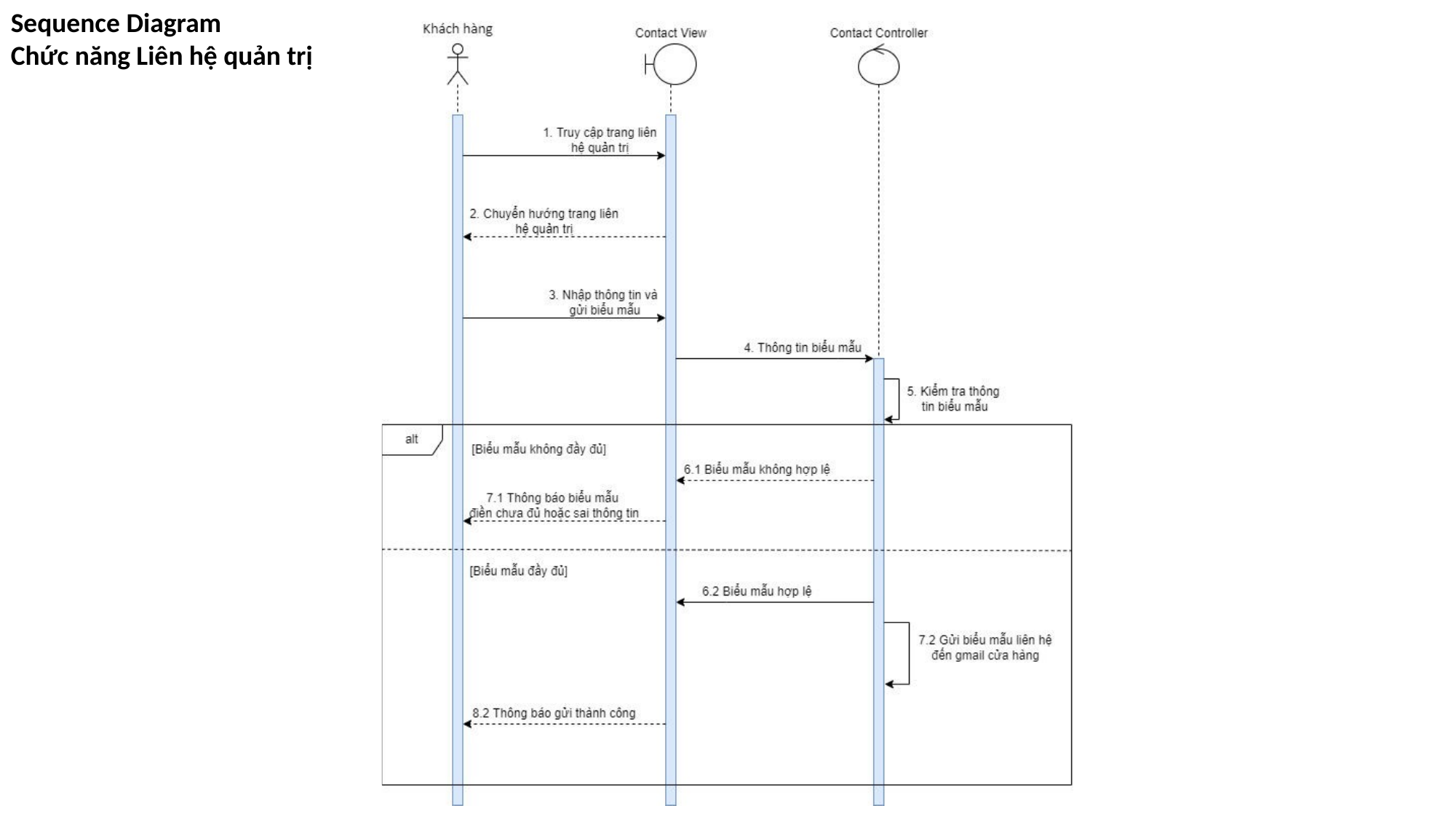

Sequence Diagram
Chức năng Liên hệ quản trị